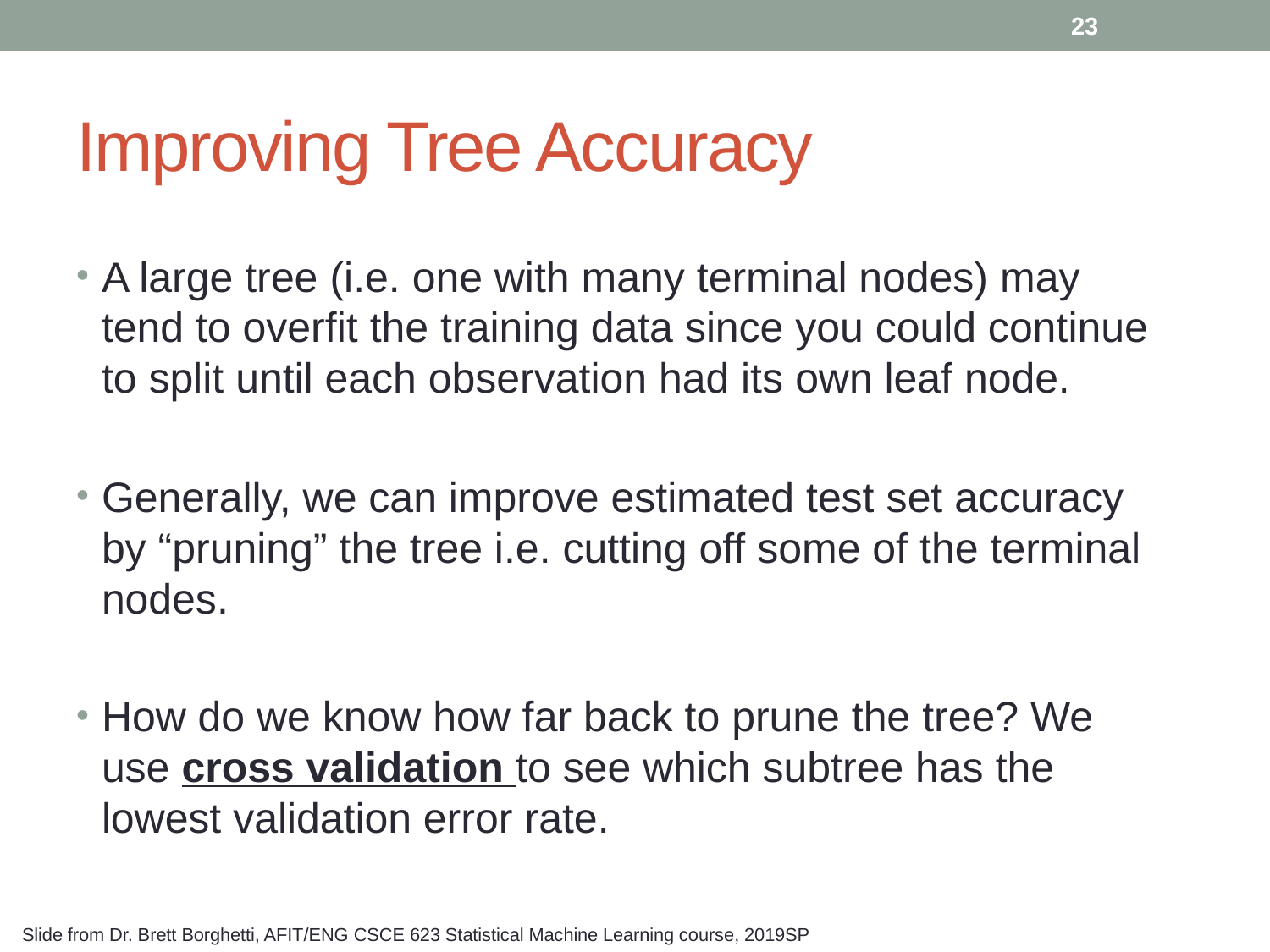

23
# Improving Tree Accuracy
A large tree (i.e. one with many terminal nodes) may tend to overfit the training data since you could continue to split until each observation had its own leaf node.

Generally, we can improve estimated test set accuracy by “pruning” the tree i.e. cutting off some of the terminal nodes.

How do we know how far back to prune the tree? We use cross validation to see which subtree has the lowest validation error rate.
Slide from Dr. Brett Borghetti, AFIT/ENG CSCE 623 Statistical Machine Learning course, 2019SP